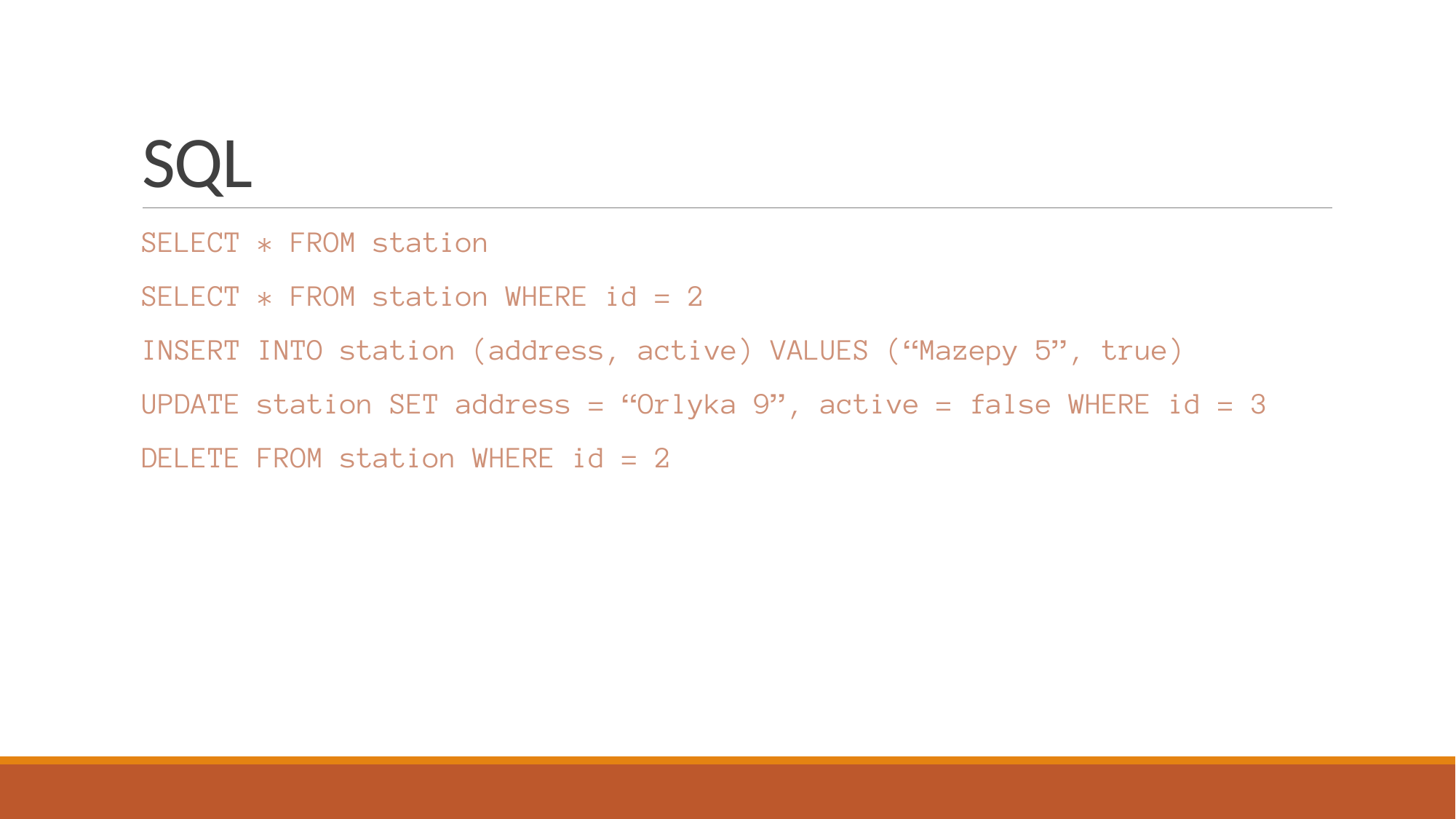

# SQL
SELECT * FROM station
SELECT * FROM station WHERE id = 2
INSERT INTO station (address, active) VALUES (“Mazepy 5”, true)
UPDATE station SET address = “Orlyka 9”, active = false WHERE id = 3
DELETE FROM station WHERE id = 2